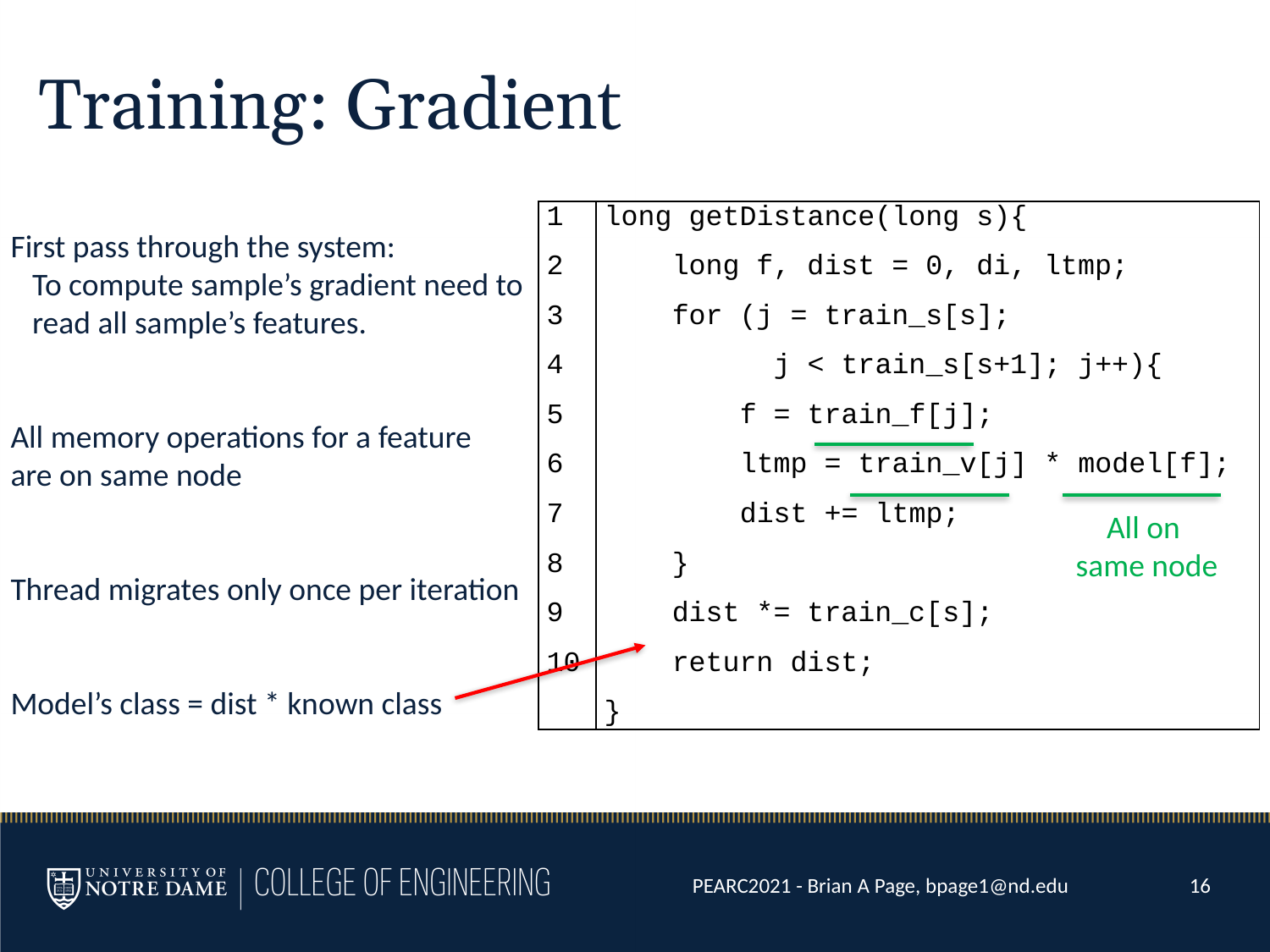

# Training: Gradient
| 1 2 3 4 5 6 7 8 9 10 | long getDistance(long s){ long f, dist = 0, di, ltmp; for (j = train\_s[s]; j < train\_s[s+1]; j++){ f = train\_f[j]; ltmp = train\_v[j] \* model[f]; dist += ltmp; } dist \*= train\_c[s]; return dist; } |
| --- | --- |
First pass through the system:
   To compute sample’s gradient need to
   read all sample’s features.

All memory operations for a feature
are on same node

Thread migrates only once per iteration

Model’s class = dist * known class

All on
same node
PEARC2021 - Brian A Page, bpage1@nd.edu
16